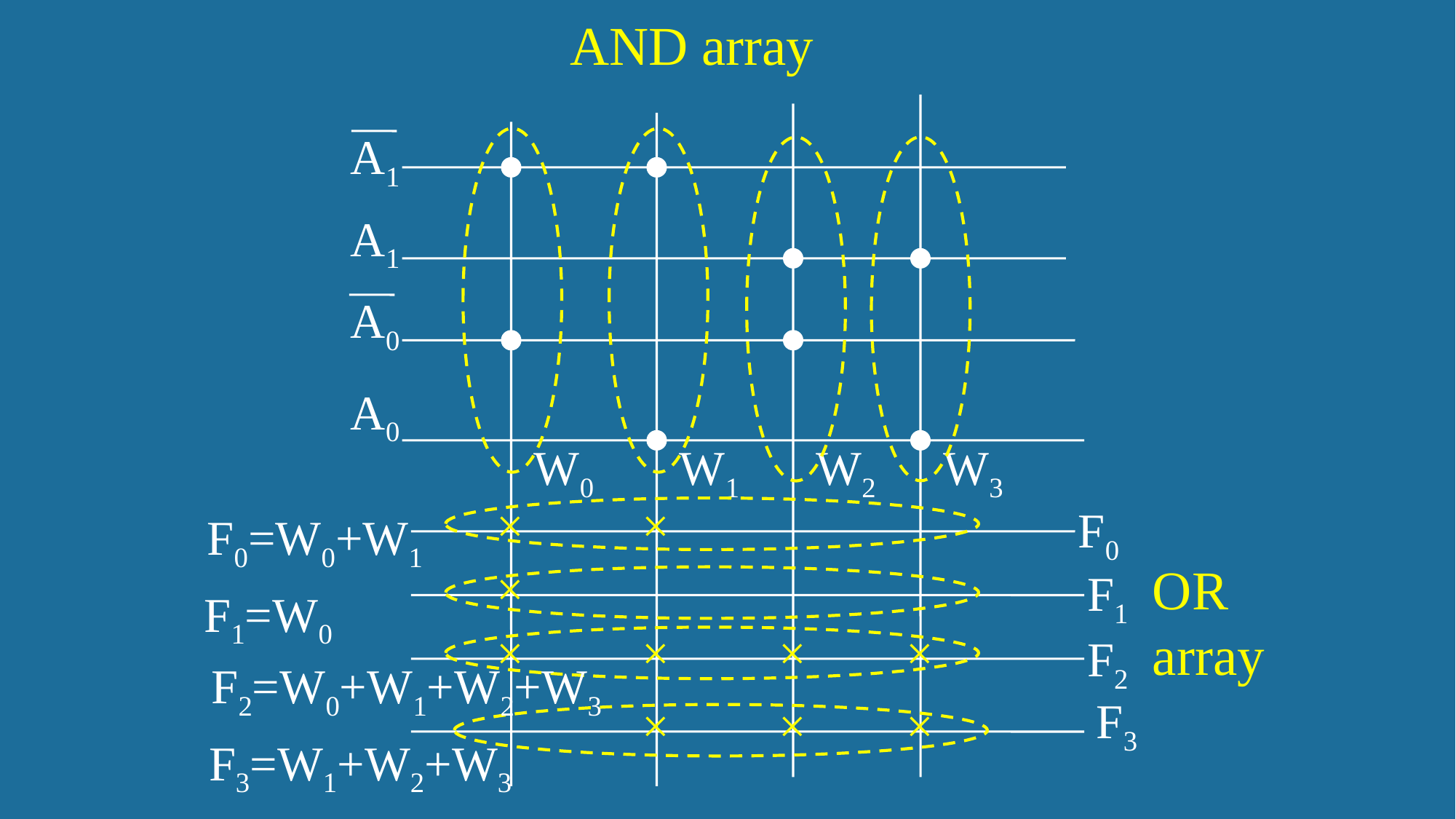

AND array

A1

A1

A0

A0
W0

W1
W2

W3

×
×
F0

×
F1

×
×
×
×
F2

F3
×
×
×

F0=W0+W1
OR
array

F1=W0

F2=W0+W1+W2+W3

F3=W1+W2+W3